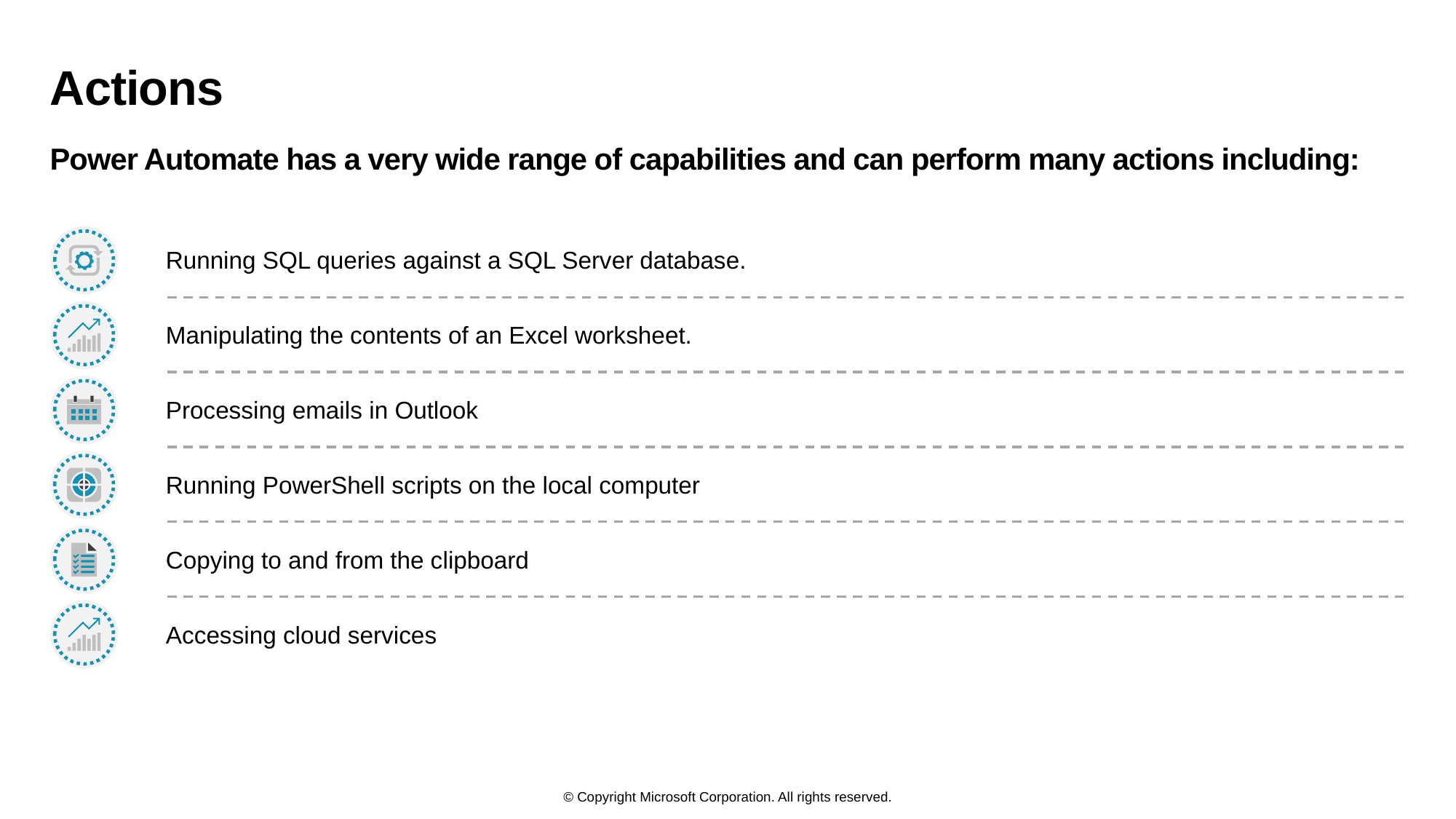

# Actions
Power Automate has a very wide range of capabilities and can perform many actions including:

Running SQL queries against a SQL Server database.

Manipulating the contents of an Excel worksheet.

Processing emails in Outlook

Running PowerShell scripts on the local computer

Copying to and from the clipboard

Accessing cloud services